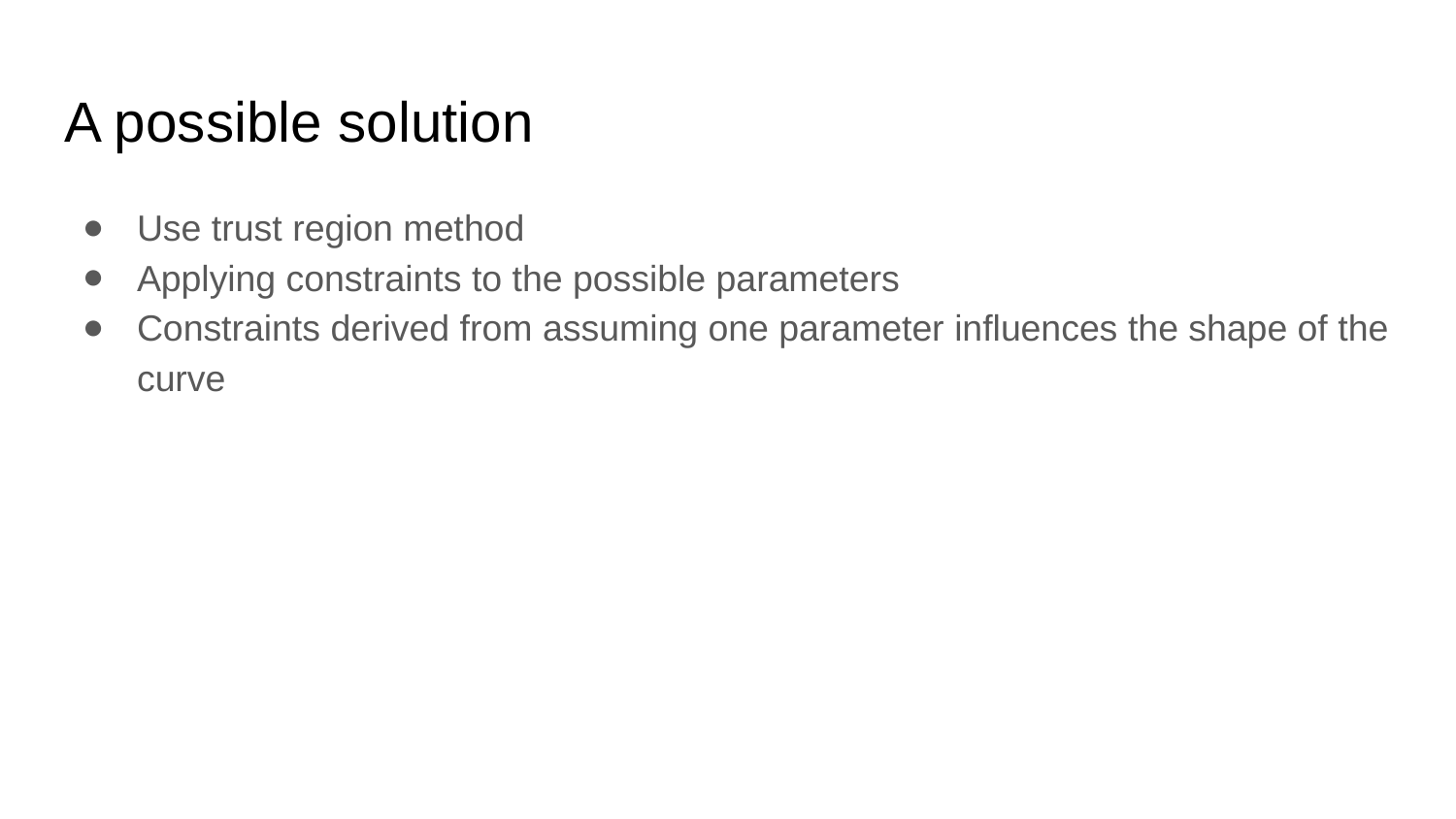

# A possible solution
Use trust region method
Applying constraints to the possible parameters
Constraints derived from assuming one parameter influences the shape of the curve